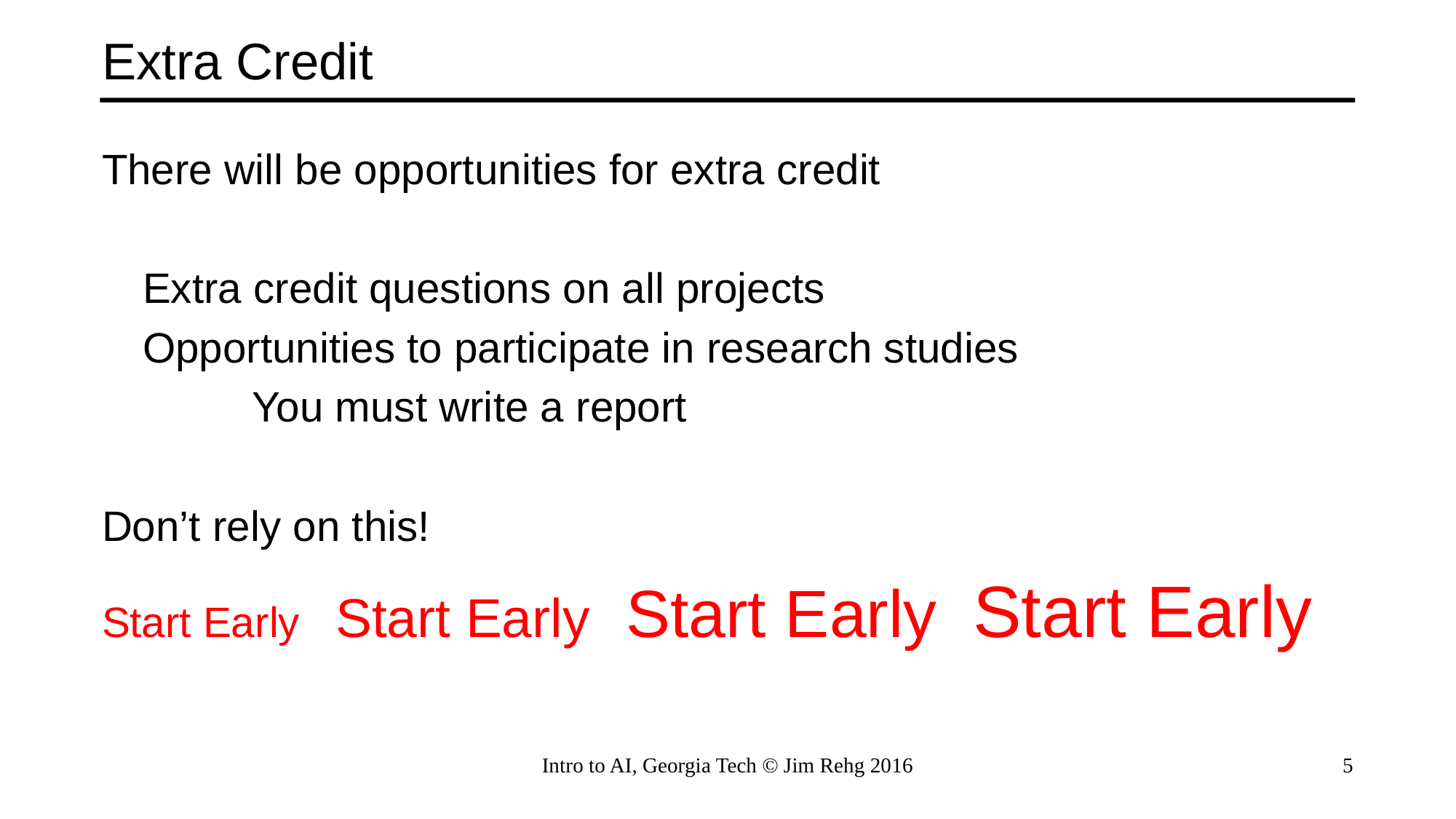

# Extra Credit
There will be opportunities for extra credit

	Extra credit questions on all projects
	Opportunities to participate in research studies
		You must write a report

Don’t rely on this!
Start Early   Start Early   Start Early   Start Early

Intro to AI, Georgia Tech © Jim Rehg 2016
5